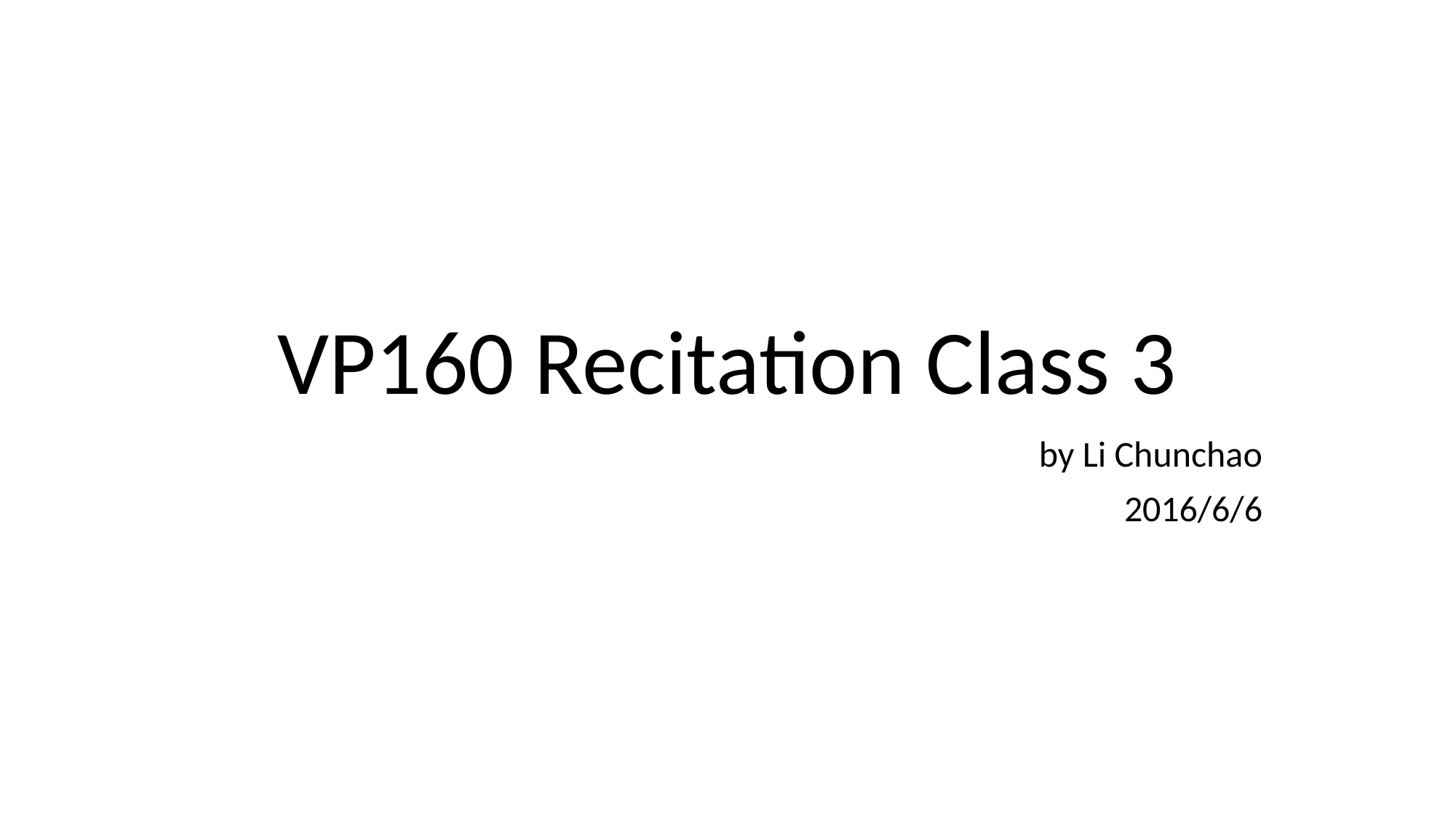

# VP160 Recitation Class 3
by Li Chunchao
2016/6/6